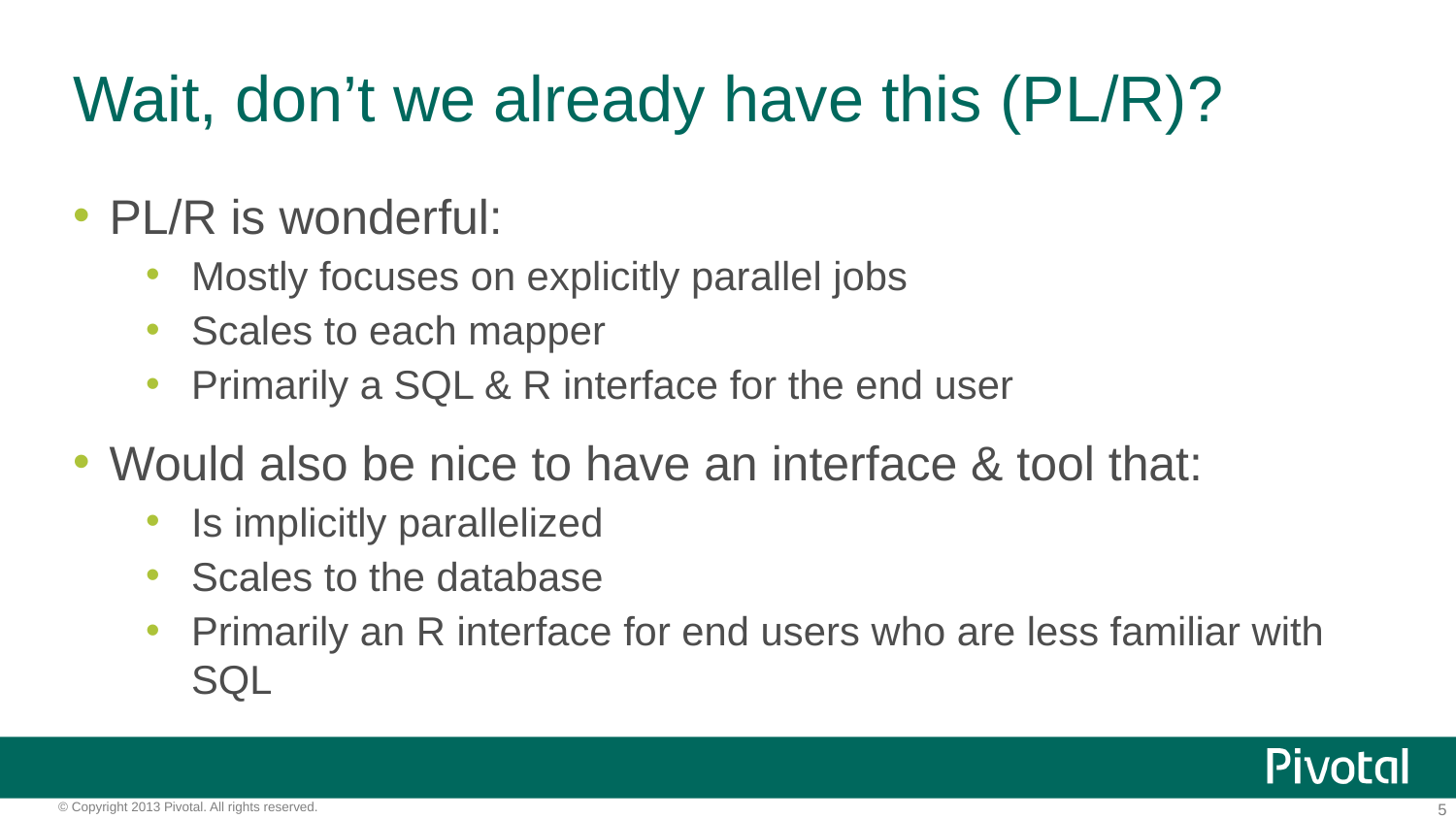

# Wait, don’t we already have this (PL/R)?
PL/R is wonderful:
Mostly focuses on explicitly parallel jobs
Scales to each mapper
Primarily a SQL & R interface for the end user
Would also be nice to have an interface & tool that:
Is implicitly parallelized
Scales to the database
Primarily an R interface for end users who are less familiar with SQL